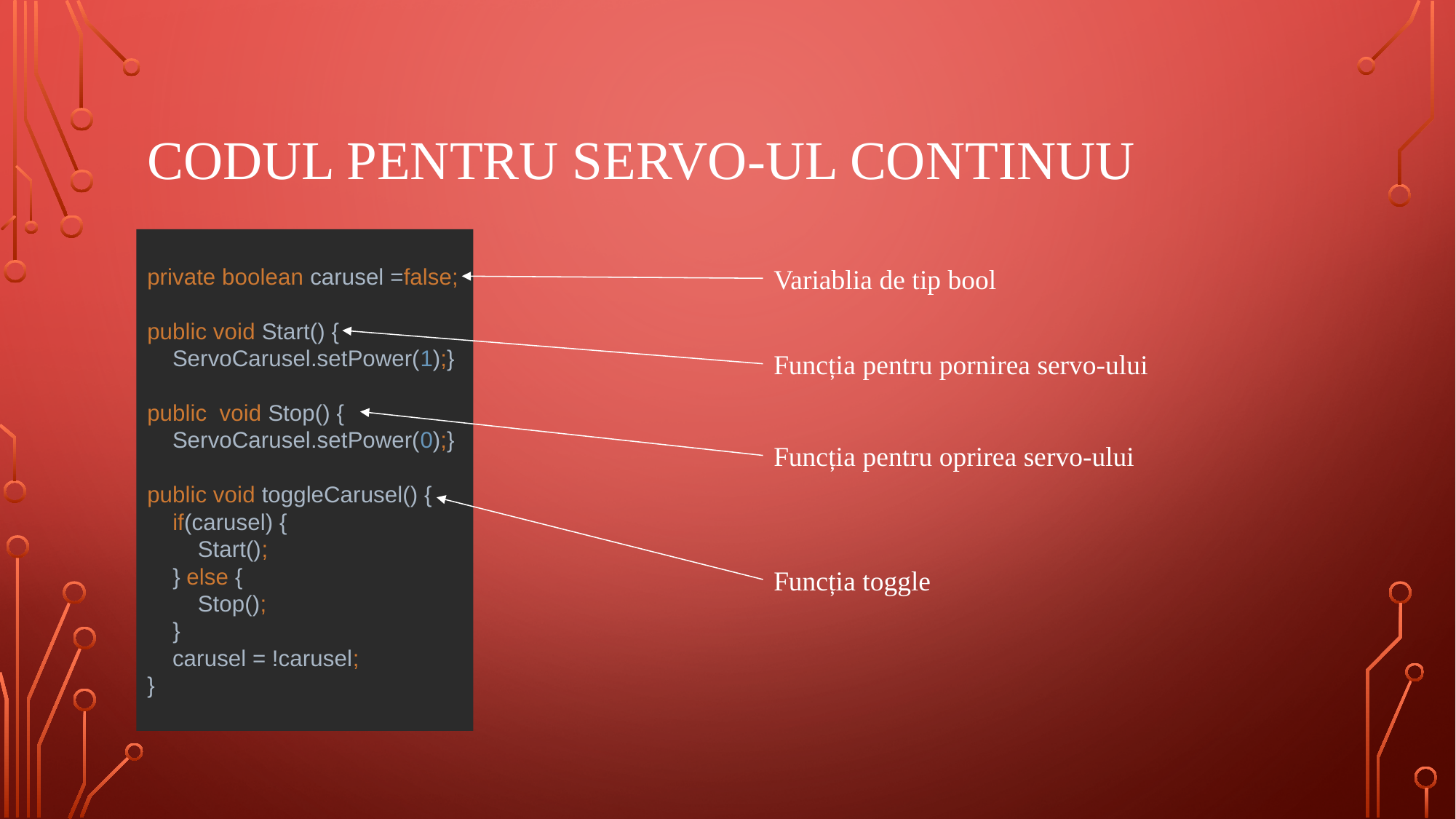

# Codul pentru Servo-ul continuu

private boolean carusel =false;
public void Start() {
    ServoCarusel.setPower(1);}
public  void Stop() {
    ServoCarusel.setPower(0);}
public void toggleCarusel() {
    if(carusel) {
        Start();
    } else {
        Stop();
    }
    carusel = !carusel;
}

Variablia de tip bool
Funcția pentru pornirea servo-ului
Funcția pentru oprirea servo-ului
Funcția toggle